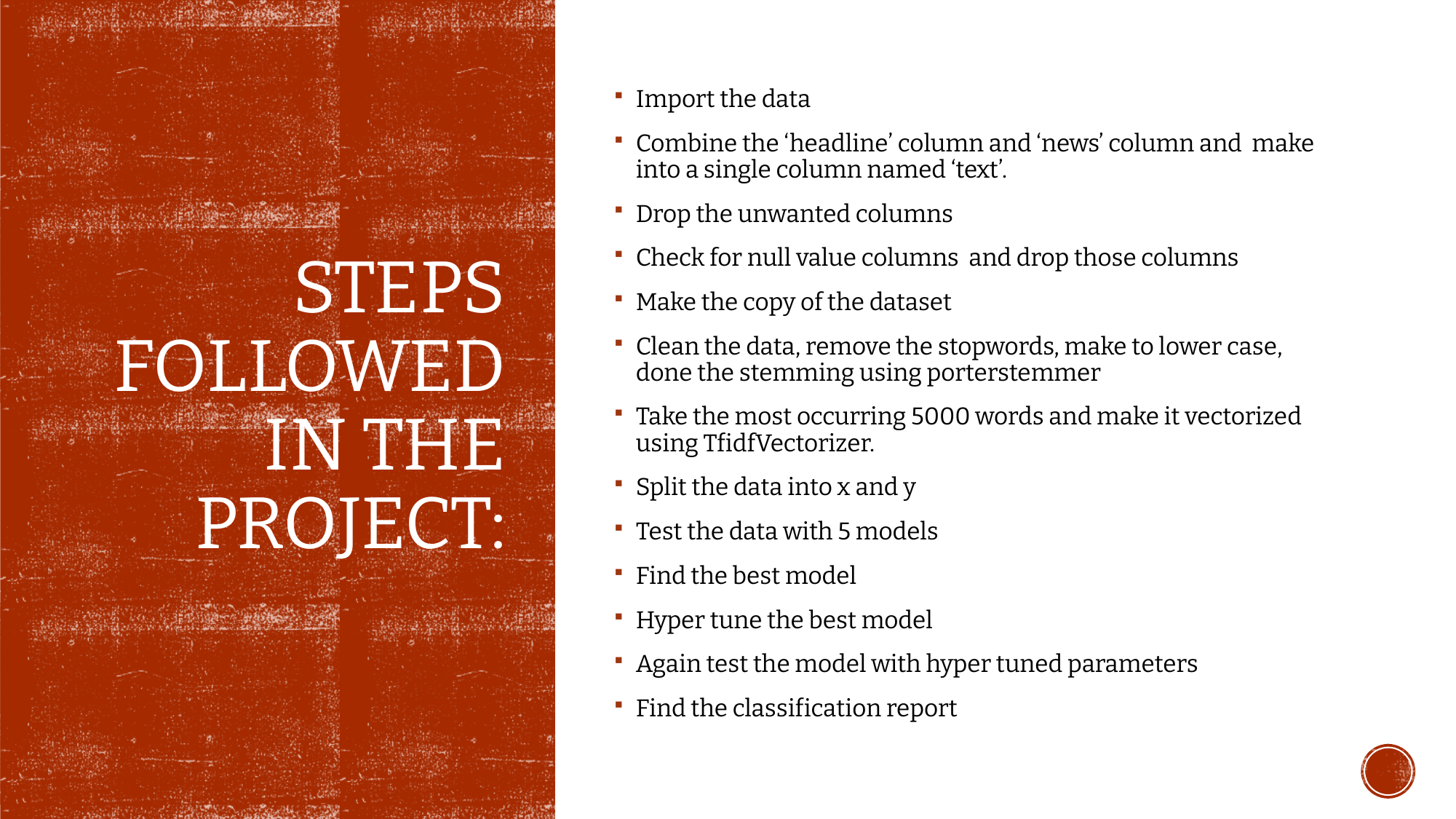

Import the data
Combine the ‘headline’ column and ‘news’ column and  make into a single column named ‘text’.
Drop the unwanted columns
Check for null value columns  and drop those columns
Make the copy of the dataset
Clean the data, remove the stopwords, make to lower case, done the stemming using porterstemmer
Take the most occurring 5000 words and make it vectorized using TfidfVectorizer.
Split the data into x and y
Test the data with 5 models
Find the best model
Hyper tune the best model
Again test the model with hyper tuned parameters
Find the classification report
# Steps Followed In The Project: